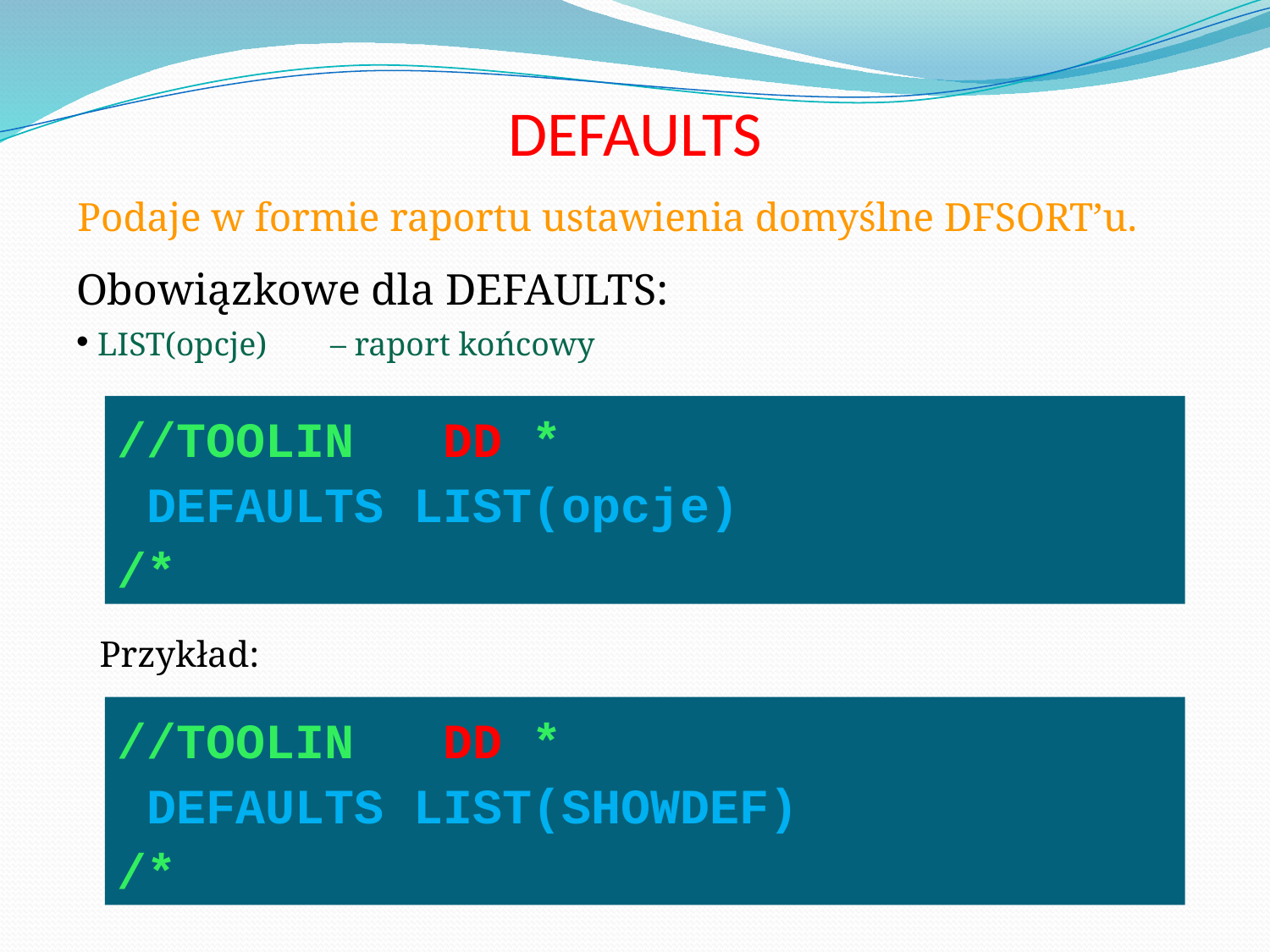

DEFAULTS
Podaje w formie raportu ustawienia domyślne DFSORT’u.
Obowiązkowe dla DEFAULTS:
 LIST(opcje)	– raport końcowy
//TOOLIN   DD *
 DEFAULTS LIST(opcje)
/*
Przykład:
//TOOLIN   DD *
 DEFAULTS LIST(SHOWDEF)
/*